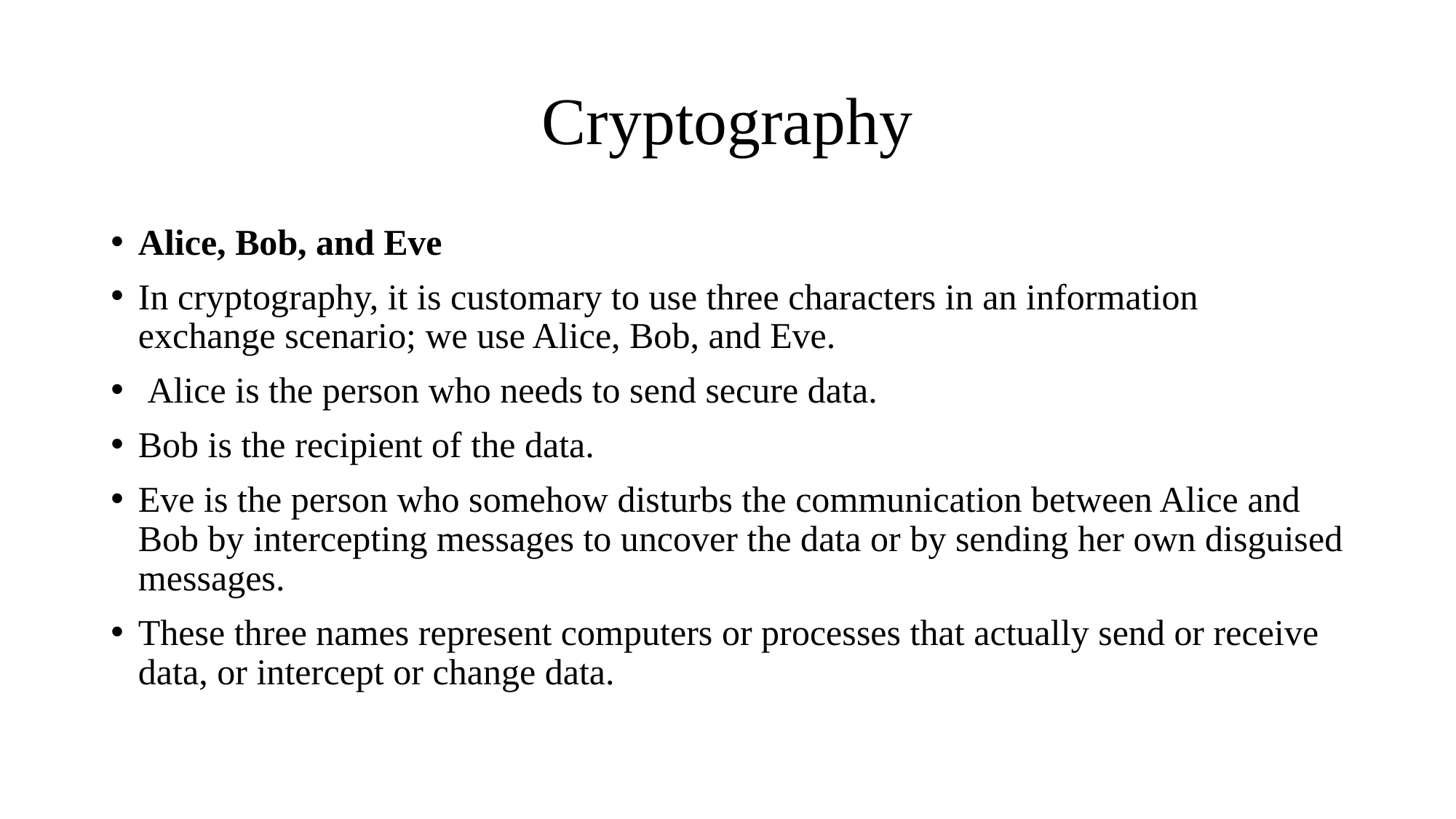

# Cryptography
Alice, Bob, and Eve
In cryptography, it is customary to use three characters in an information exchange scenario; we use Alice, Bob, and Eve.
 Alice is the person who needs to send secure data.
Bob is the recipient of the data.
Eve is the person who somehow disturbs the communication between Alice and Bob by intercepting messages to uncover the data or by sending her own disguised messages.
These three names represent computers or processes that actually send or receive data, or intercept or change data.